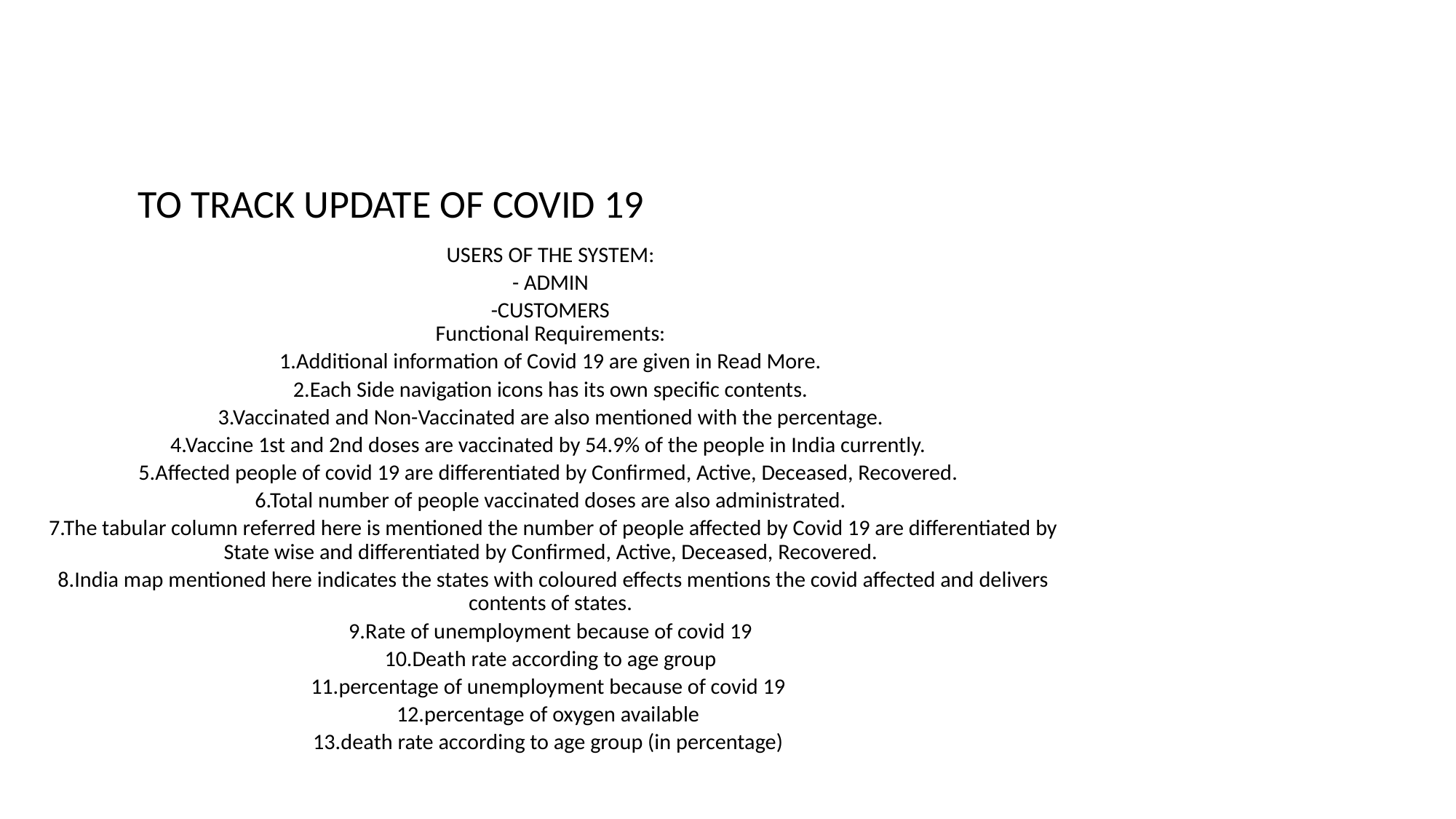

# objective: TO TRACK UPDATE OF COVID 19
USERS OF THE SYSTEM:
- ADMIN
-CUSTOMERS
Functional Requirements:
 1.Additional information of Covid 19 are given in Read More.
2.Each Side navigation icons has its own specific contents.
 3.Vaccinated and Non-Vaccinated are also mentioned with the percentage.
4.Vaccine 1st and 2nd doses are vaccinated by 54.9% of the people in India currently.
5.Affected people of covid 19 are differentiated by Confirmed, Active, Deceased, Recovered.
6.Total number of people vaccinated doses are also administrated.
 7.The tabular column referred here is mentioned the number of people affected by Covid 19 are differentiated by State wise and differentiated by Confirmed, Active, Deceased, Recovered.
 8.India map mentioned here indicates the states with coloured effects mentions the covid affected and delivers contents of states.
9.Rate of unemployment because of covid 19
 10.Death rate according to age group
11.percentage of unemployment because of covid 19
12.percentage of oxygen available
13.death rate according to age group (in percentage)